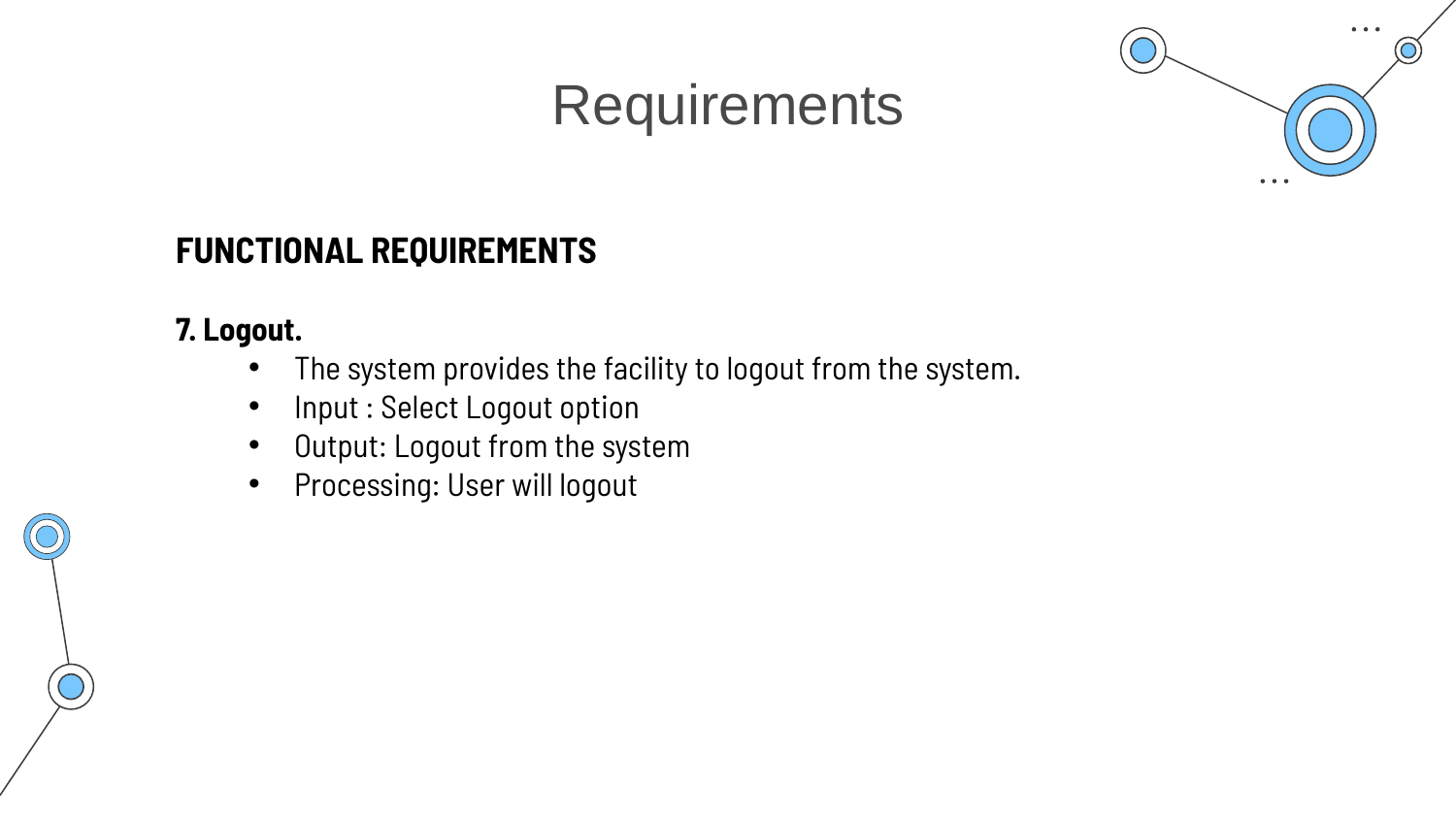

# Requirements
FUNCTIONAL REQUIREMENTS

7. Logout.
The system provides the facility to logout from the system.
Input : Select Logout option
Output: Logout from the system
Processing: User will logout